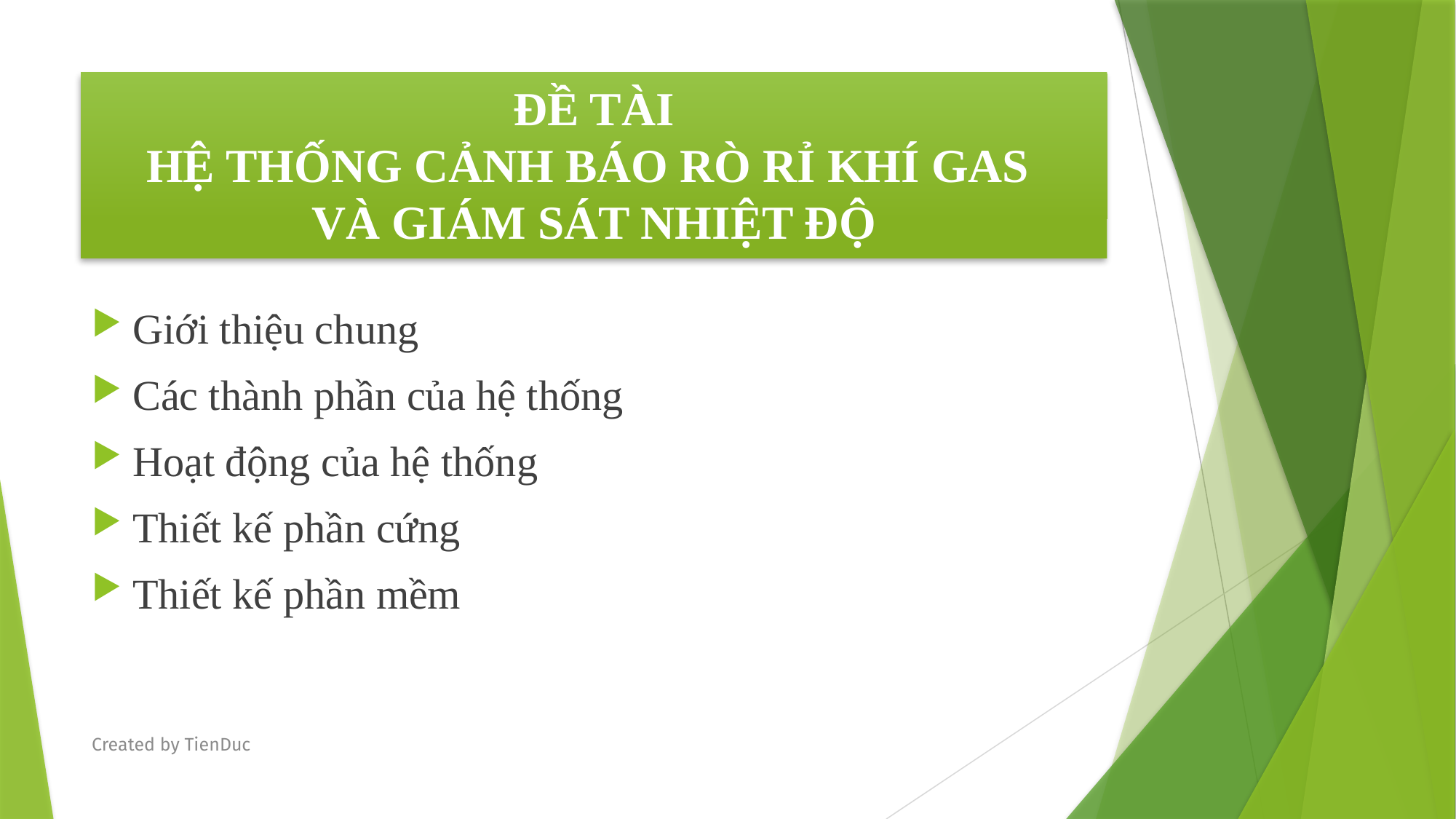

# ĐỀ TÀI HỆ THỐNG CẢNH BÁO RÒ RỈ KHÍ GAS VÀ GIÁM SÁT NHIỆT ĐỘ
Giới thiệu chung
Các thành phần của hệ thống
Hoạt động của hệ thống
Thiết kế phần cứng
Thiết kế phần mềm
Created by TienDuc